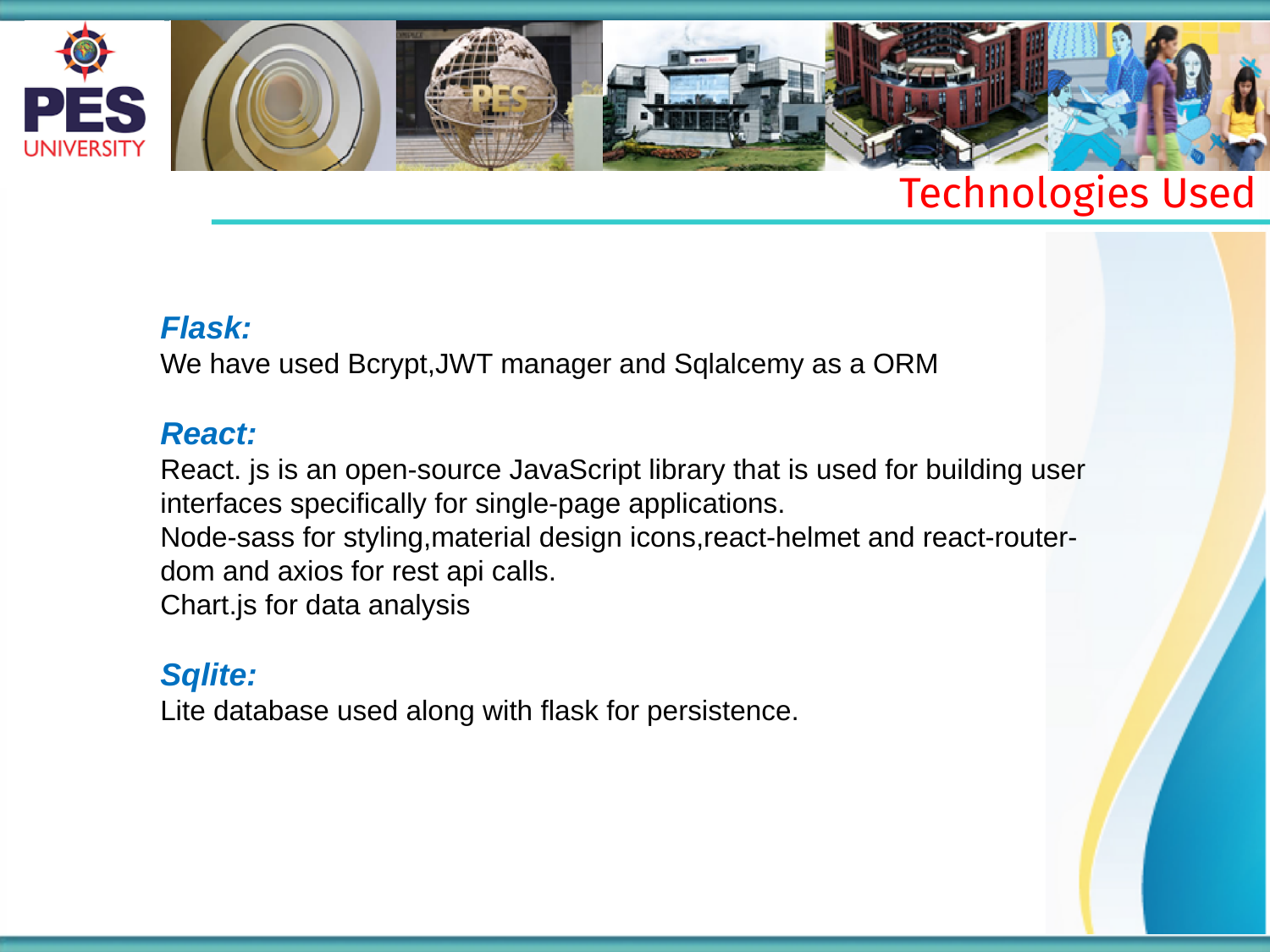

Technologies Used

Flask:
We have used Bcrypt,JWT manager and Sqlalcemy as a ORM

React:
React. js is an open-source JavaScript library that is used for building user interfaces specifically for single-page applications.
Node-sass for styling,material design icons,react-helmet and react-router-dom and axios for rest api calls.
Chart.js for data analysis

Sqlite:
Lite database used along with flask for persistence.